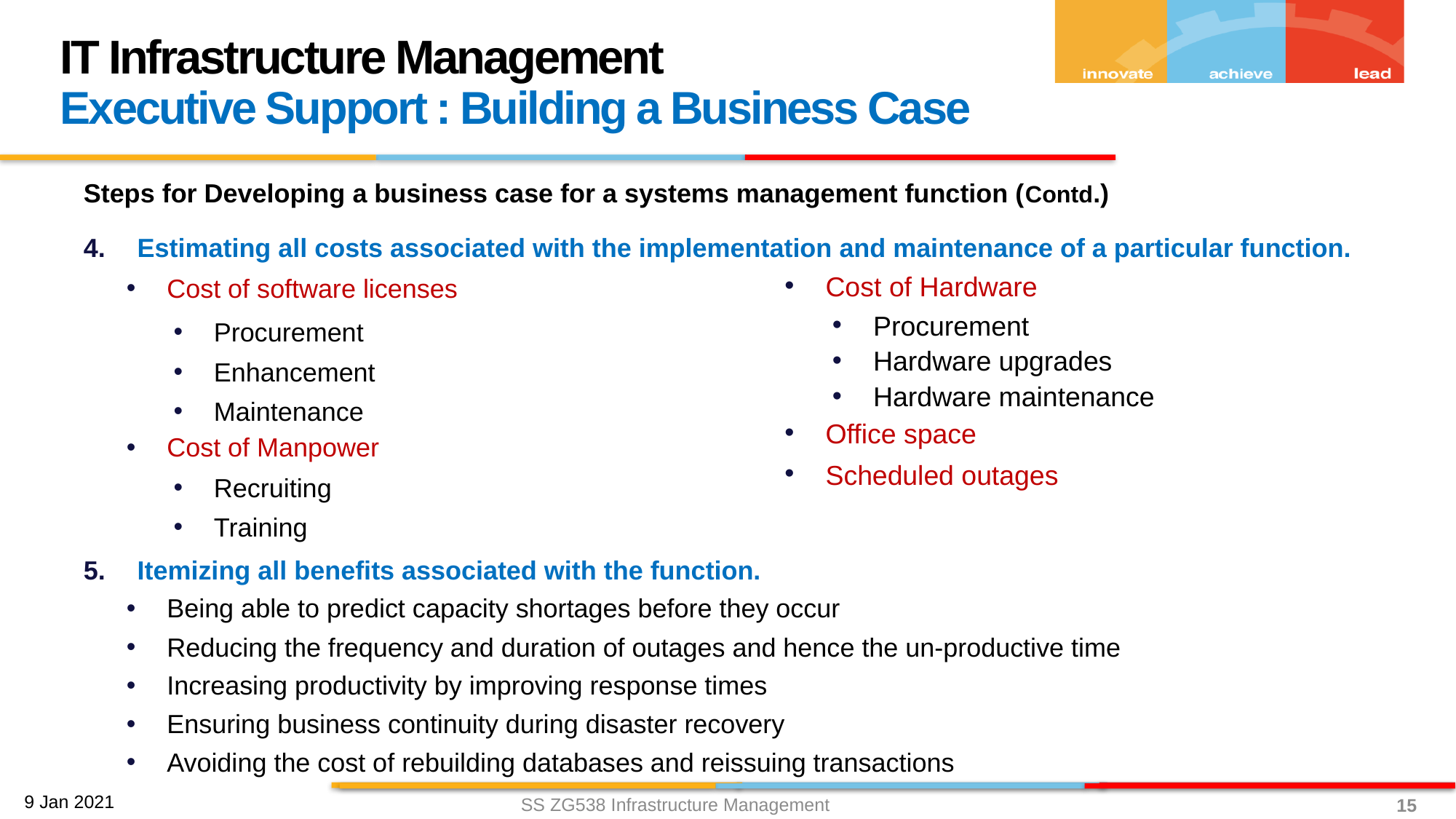

IT Infrastructure Management
Executive Support : Building a Business Case
Steps for Developing a business case for a systems management function (Contd.)
Estimating all costs associated with the implementation and maintenance of a particular function.
Cost of software licenses
Procurement
Enhancement
Maintenance
Cost of Manpower
Recruiting
Training
Itemizing all benefits associated with the function.
Being able to predict capacity shortages before they occur
Reducing the frequency and duration of outages and hence the un-productive time
Increasing productivity by improving response times
Ensuring business continuity during disaster recovery
Avoiding the cost of rebuilding databases and reissuing transactions

Cost of Hardware
Procurement
Hardware upgrades
Hardware maintenance
Office space
Scheduled outages
SS ZG538 Infrastructure Management
15